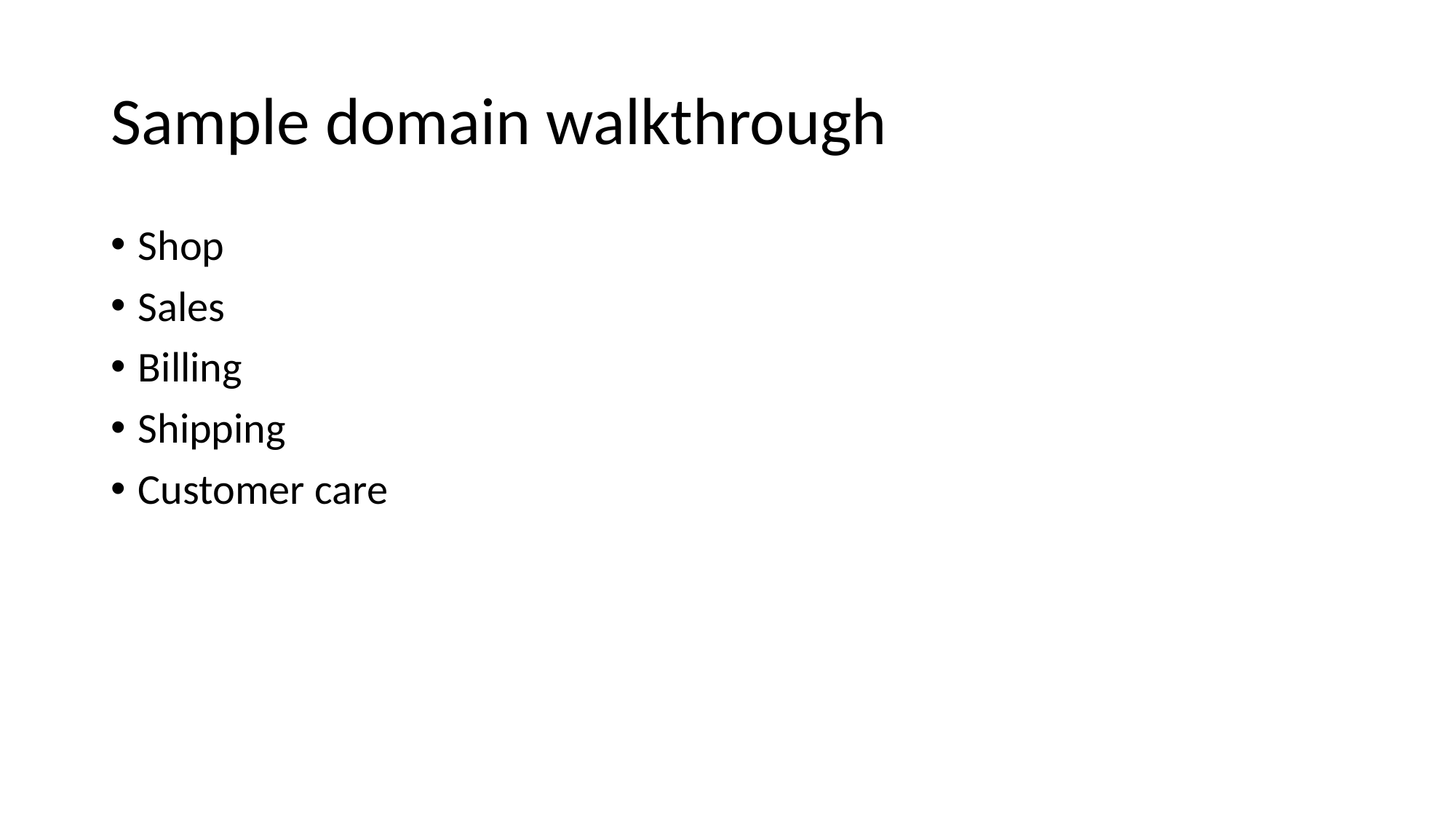

# Sample domain walkthrough
Shop
Sales
Billing
Shipping
Customer care